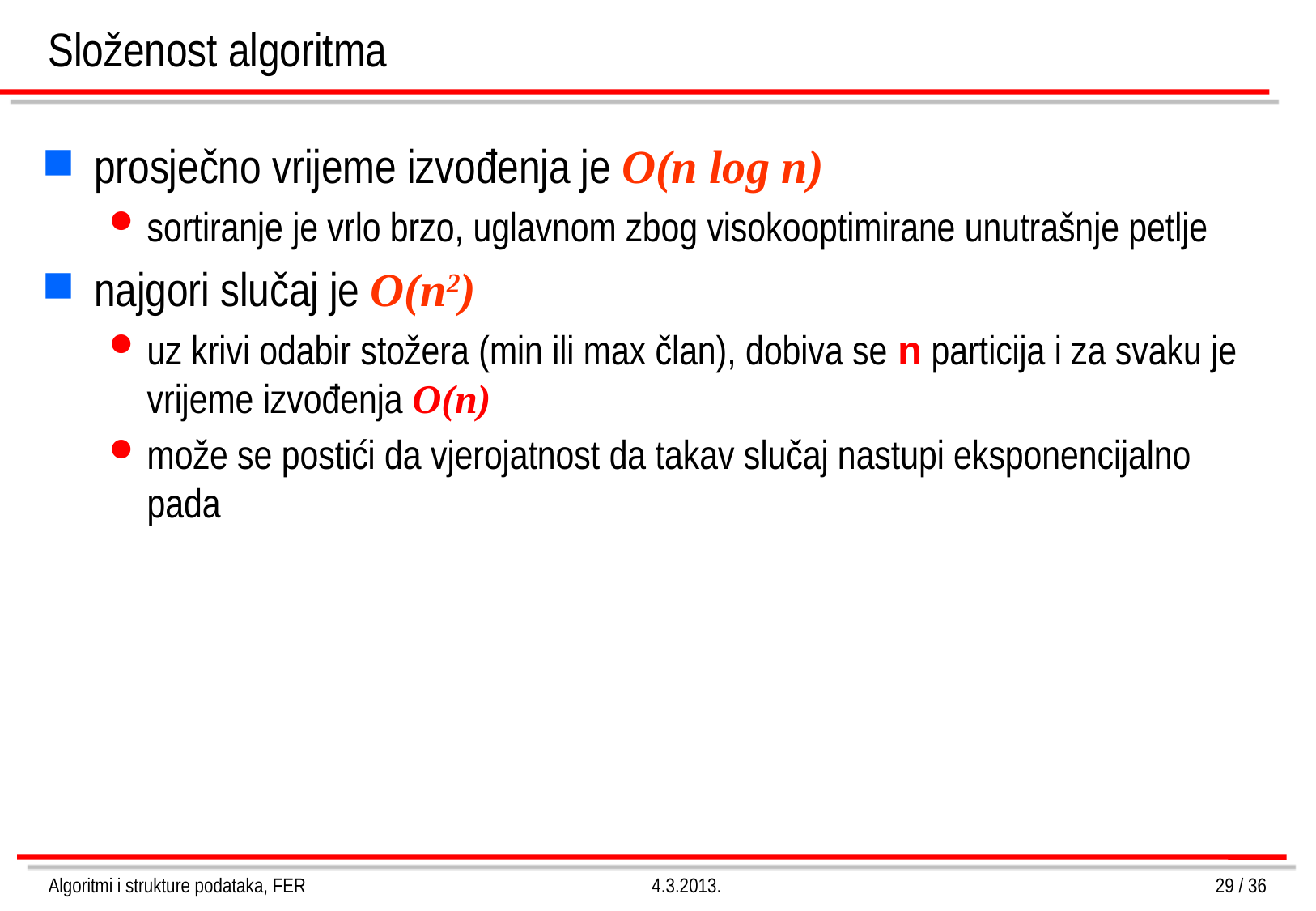

Složenost algoritma
prosječno vrijeme izvođenja je O(n log n)
sortiranje je vrlo brzo, uglavnom zbog visokooptimirane unutrašnje petlje
najgori slučaj je O(n2)
uz krivi odabir stožera (min ili max član), dobiva se n particija i za svaku je vrijeme izvođenja O(n)
može se postići da vjerojatnost da takav slučaj nastupi eksponencijalno pada

Algoritmi i strukture podataka, FER
4.3.2013.
29 / 36